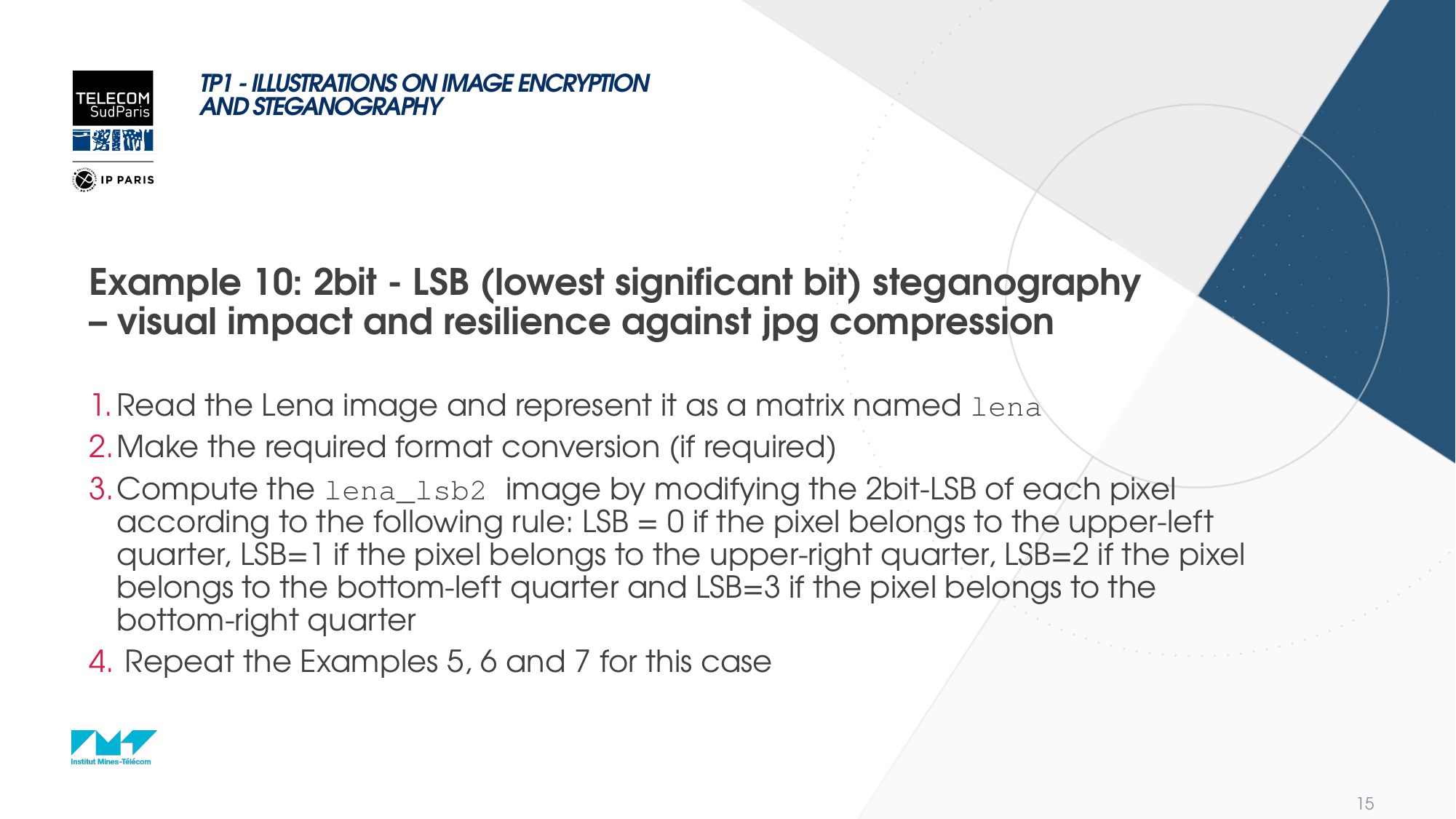

# TP1 - Illustrations on image encryption aNd Steganography
Example 10: 2bit - LSB (lowest significant bit) steganography – visual impact and resilience against jpg compression
Read the Lena image and represent it as a matrix named lena
Make the required format conversion (if required)
Compute the lena_lsb2 image by modifying the 2bit-LSB of each pixel according to the following rule: LSB = 0 if the pixel belongs to the upper-left quarter, LSB=1 if the pixel belongs to the upper-right quarter, LSB=2 if the pixel belongs to the bottom-left quarter and LSB=3 if the pixel belongs to the bottom-right quarter
 Repeat the Examples 5, 6 and 7 for this case
15